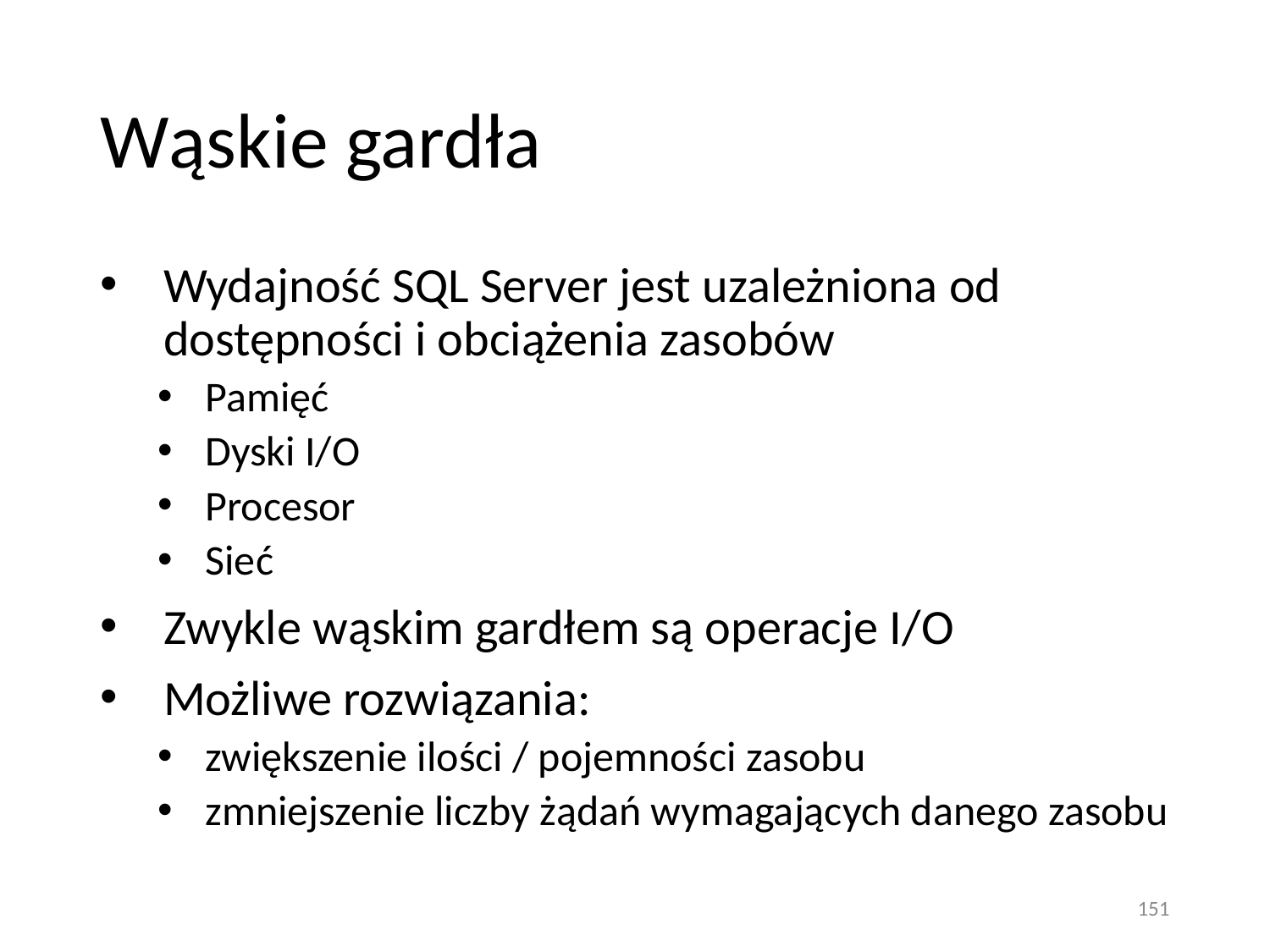

# Wąskie gardła
Wydajność SQL Server jest uzależniona od dostępności i obciążenia zasobów
Pamięć
Dyski I/O
Procesor
Sieć
Zwykle wąskim gardłem są operacje I/O
Możliwe rozwiązania:
zwiększenie ilości / pojemności zasobu
zmniejszenie liczby żądań wymagających danego zasobu
151